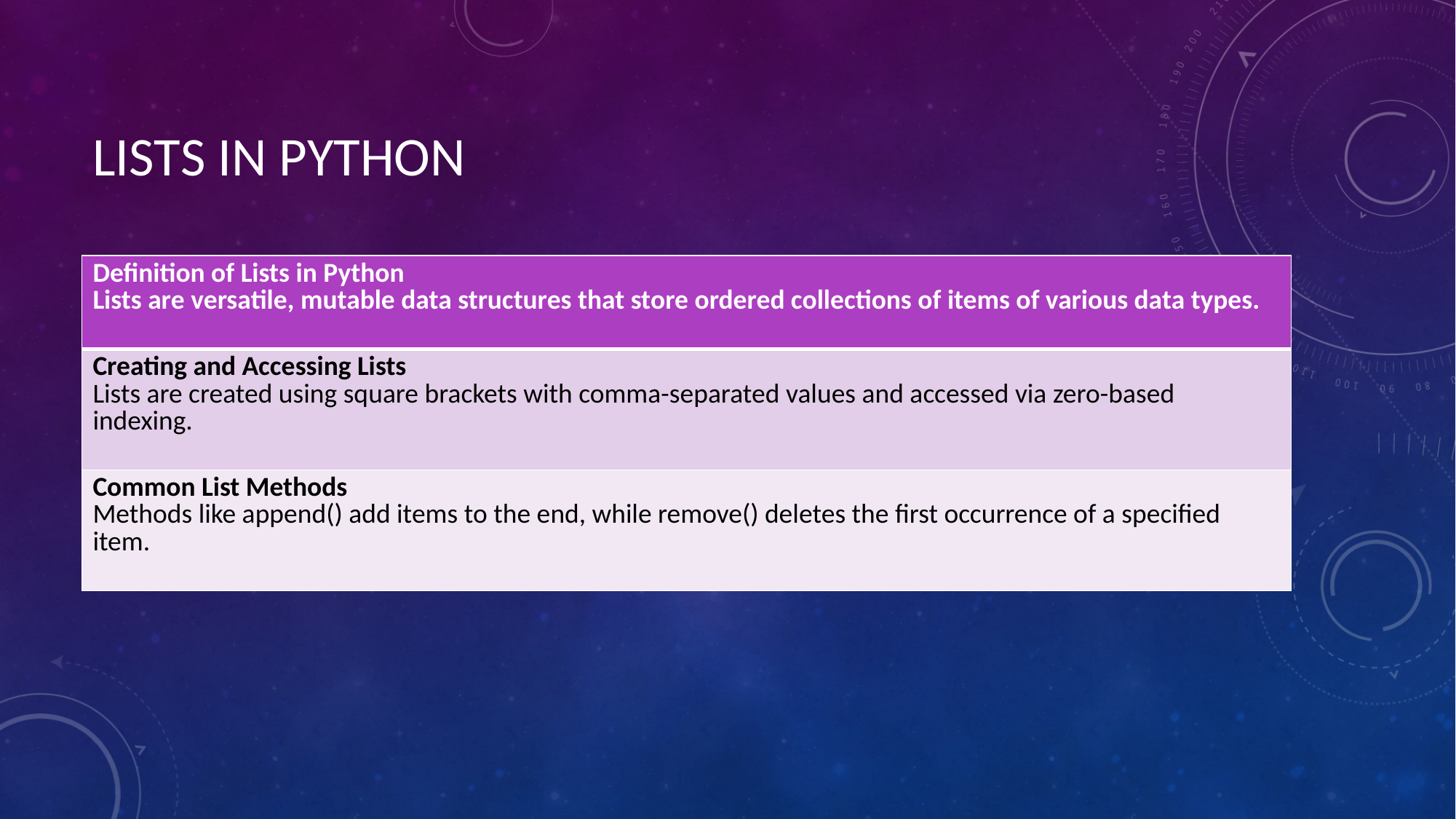

# Lists in Python
| Definition of Lists in Python Lists are versatile, mutable data structures that store ordered collections of items of various data types. |
| --- |
| Creating and Accessing Lists Lists are created using square brackets with comma-separated values and accessed via zero-based indexing. |
| Common List Methods Methods like append() add items to the end, while remove() deletes the first occurrence of a specified item. |